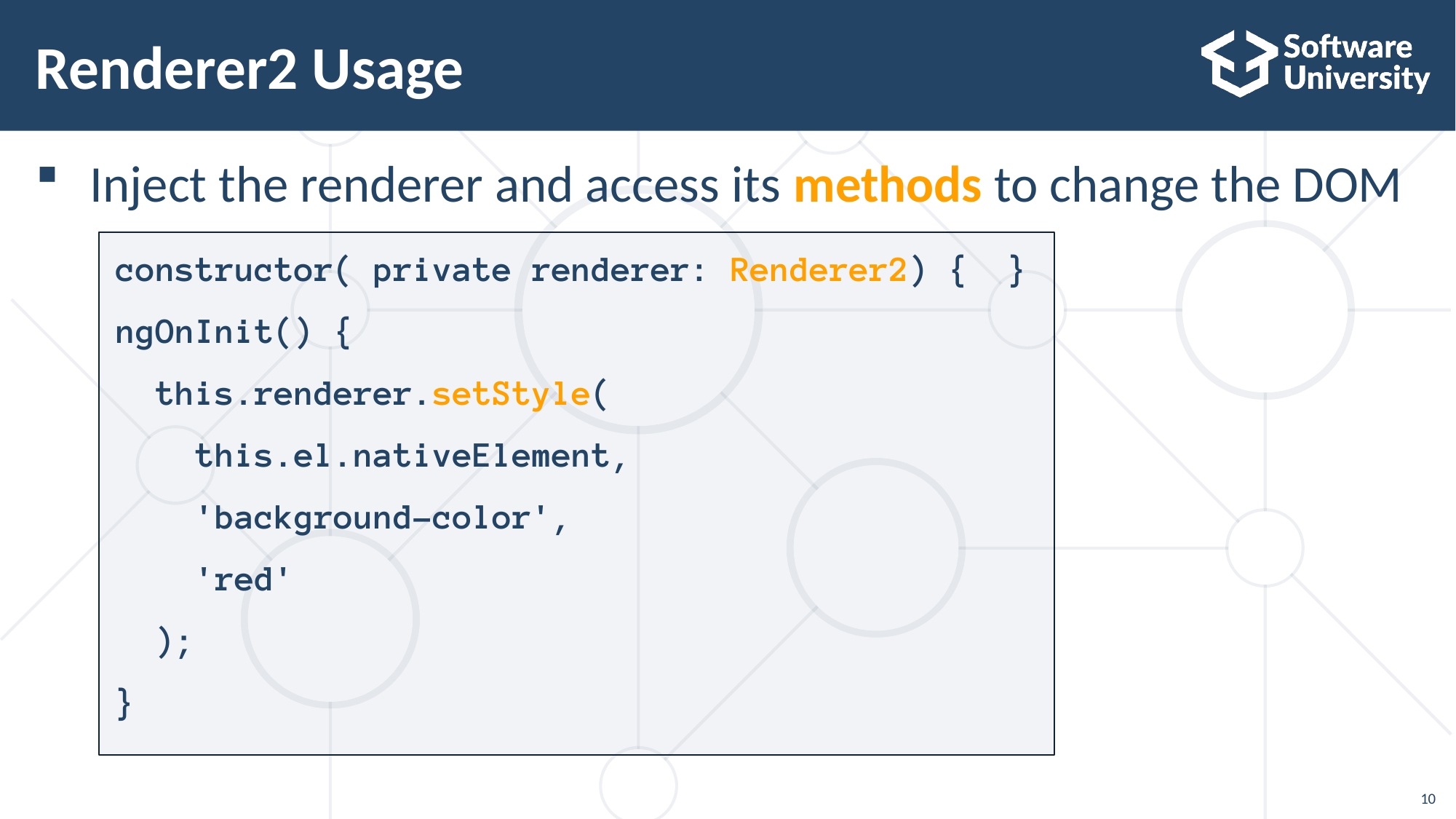

# Renderer2 Usage
Inject the renderer and access its methods to change the DOM
constructor( private renderer: Renderer2) {  }
ngOnInit() {
  this.renderer.setStyle(
    this.el.nativeElement,
    'background-color',
    'red'
  );
}
10